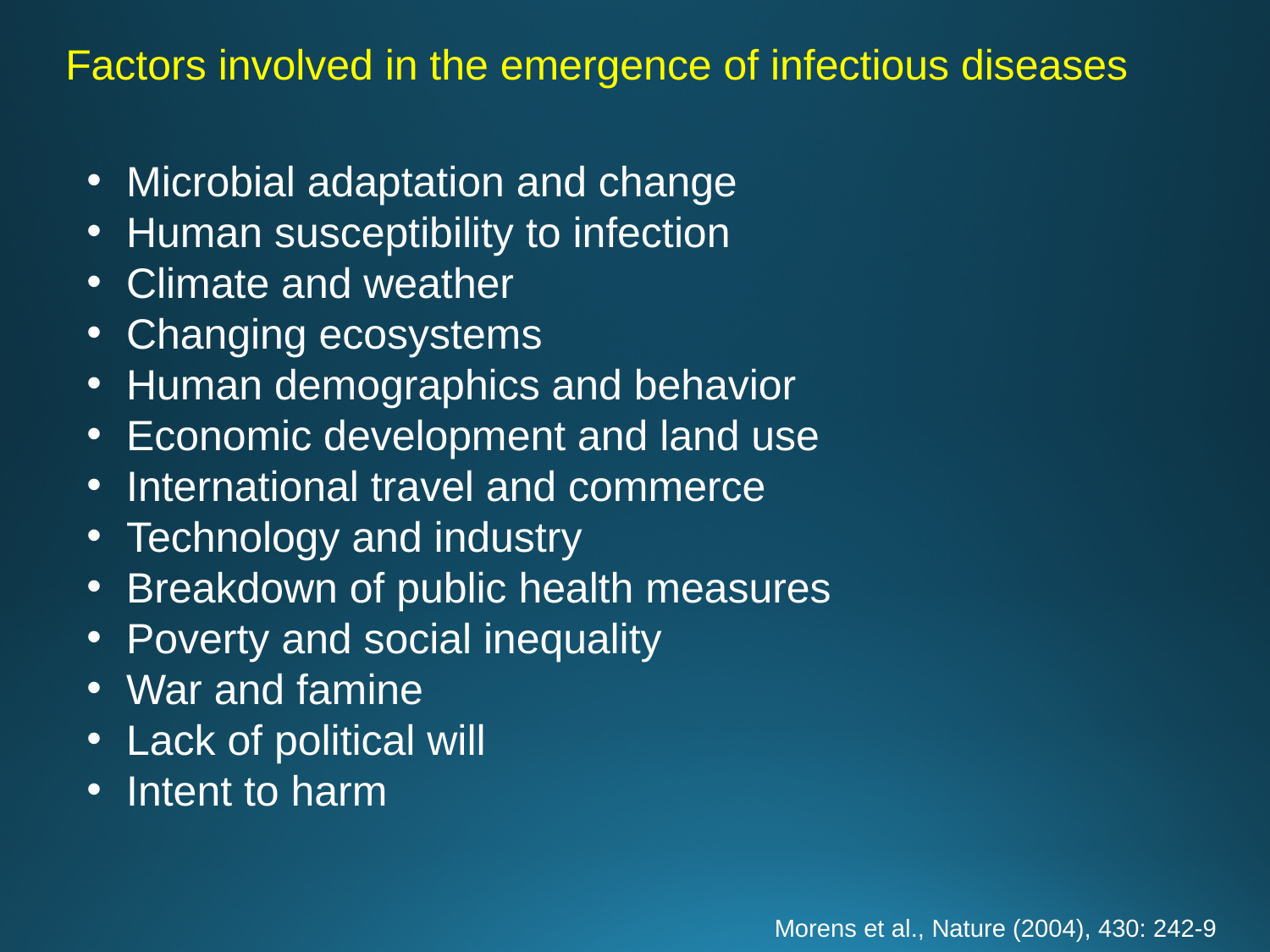

Factors involved in the emergence of infectious diseases
Microbial adaptation and change
Human susceptibility to infection
Climate and weather
Changing ecosystems
Human demographics and behavior
Economic development and land use
International travel and commerce
Technology and industry
Breakdown of public health measures
Poverty and social inequality
War and famine
Lack of political will
Intent to harm
Morens et al., Nature (2004), 430: 242-9